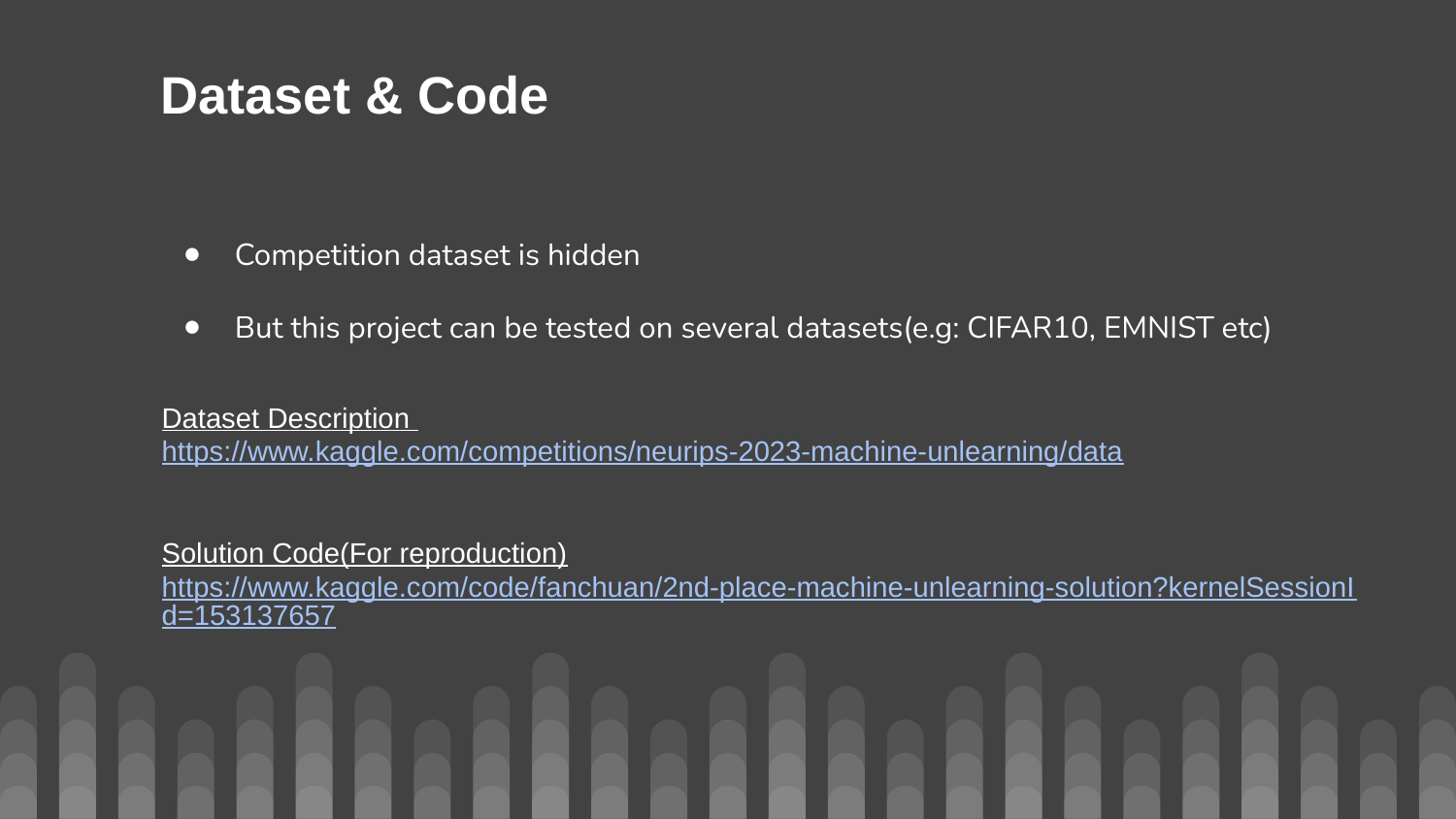

# Dataset & Code
Competition dataset is hidden
But this project can be tested on several datasets(e.g: CIFAR10, EMNIST etc)
Dataset Description https://www.kaggle.com/competitions/neurips-2023-machine-unlearning/data
Solution Code(For reproduction)
https://www.kaggle.com/code/fanchuan/2nd-place-machine-unlearning-solution?kernelSessionId=153137657